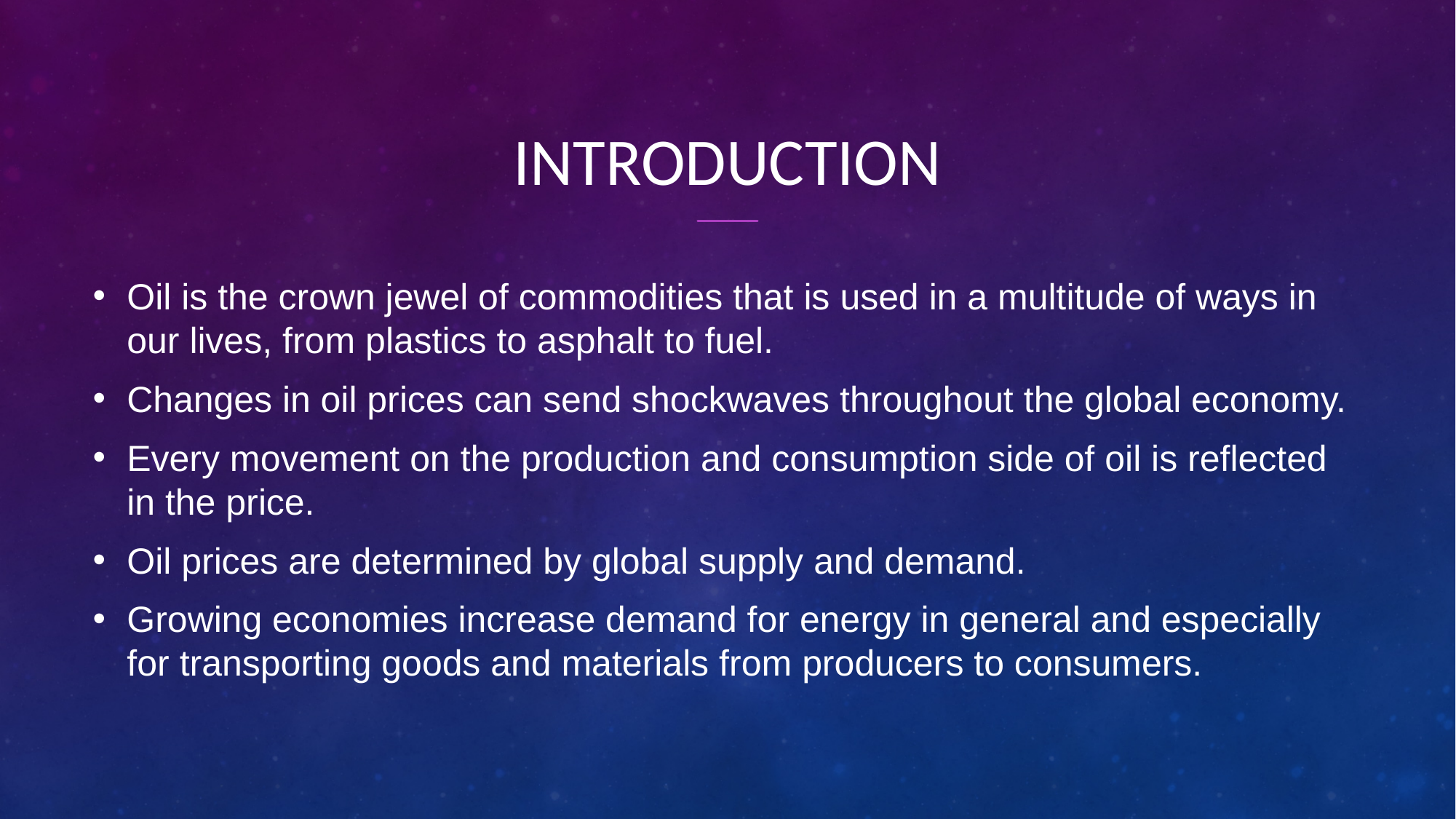

# Introduction
Oil is the crown jewel of commodities that is used in a multitude of ways in our lives, from plastics to asphalt to fuel.
Changes in oil prices can send shockwaves throughout the global economy.
Every movement on the production and consumption side of oil is reflected in the price.
Oil prices are determined by global supply and demand.
Growing economies increase demand for energy in general and especially for transporting goods and materials from producers to consumers.